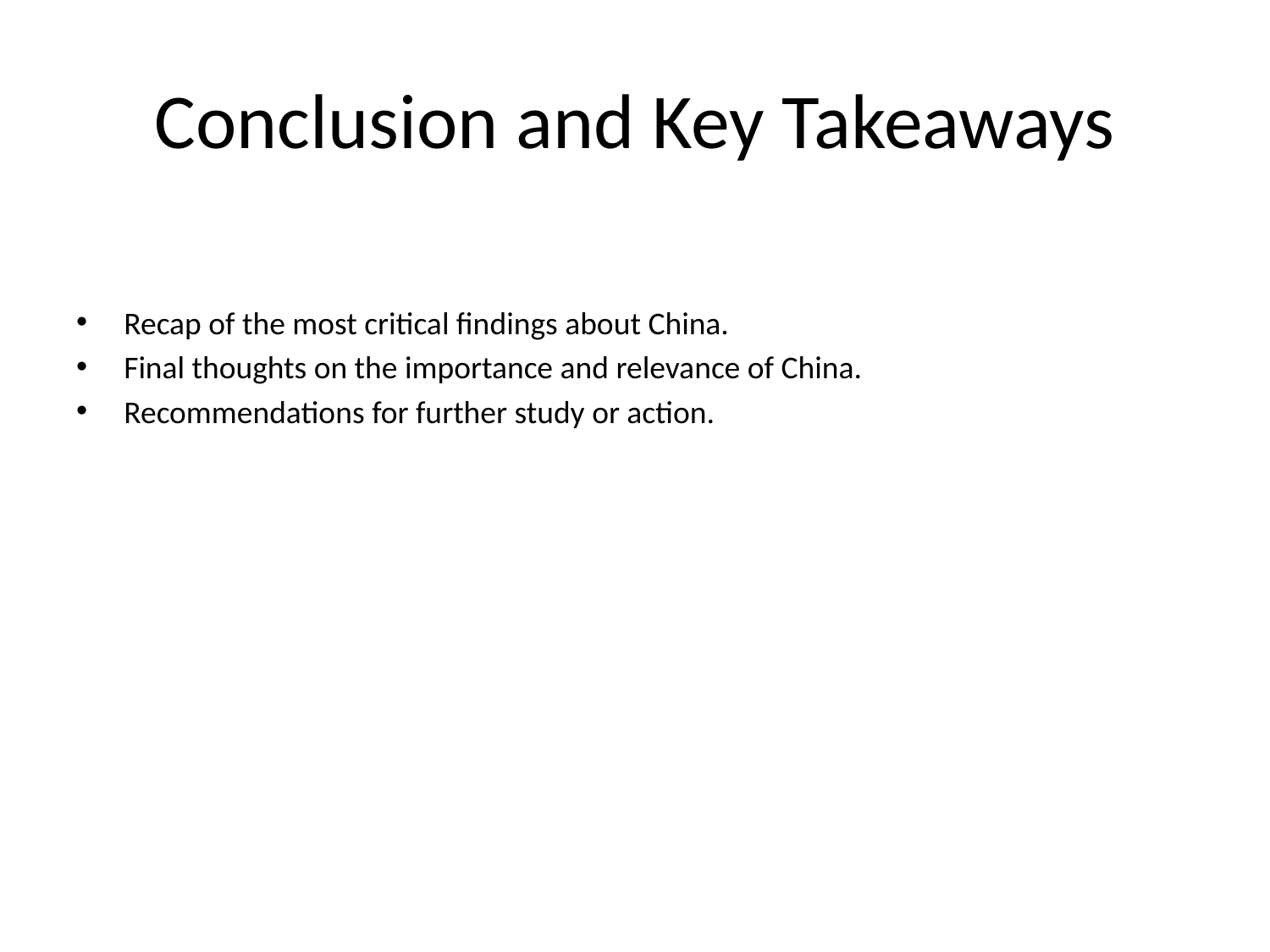

# Conclusion and Key Takeaways

Recap of the most critical findings about China.
Final thoughts on the importance and relevance of China.
Recommendations for further study or action.